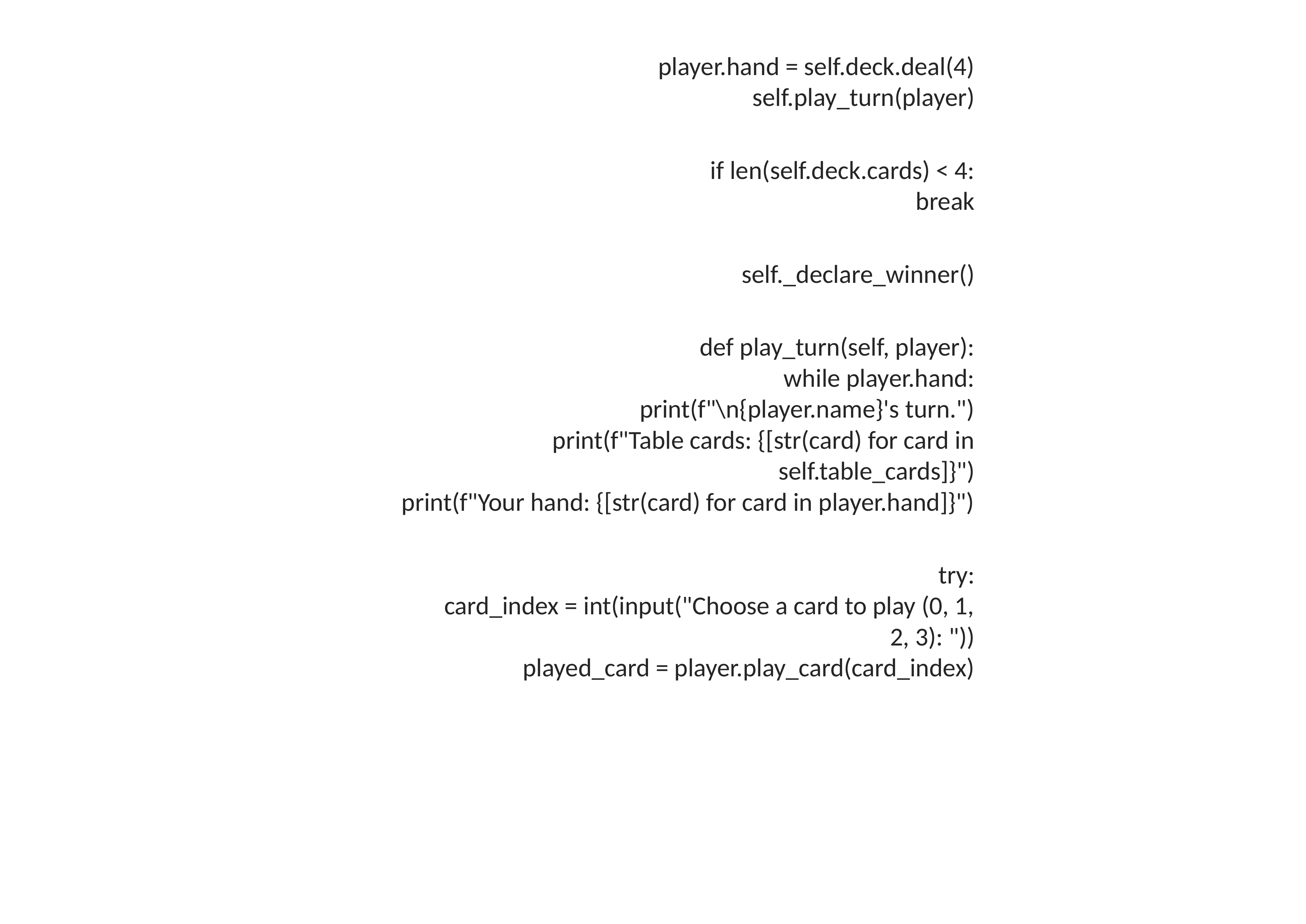

player.hand = self.deck.deal(4)
                self.play_turn(player)

            if len(self.deck.cards) < 4:
                break

        self._declare_winner()

    def play_turn(self, player):
        while player.hand:
            print(f"\n{player.name}'s turn.")
            print(f"Table cards: {[str(card) for card in self.table_cards]}")
            print(f"Your hand: {[str(card) for card in player.hand]}")

            try:
                card_index = int(input("Choose a card to play (0, 1, 2, 3): "))
                played_card = player.play_card(card_index)